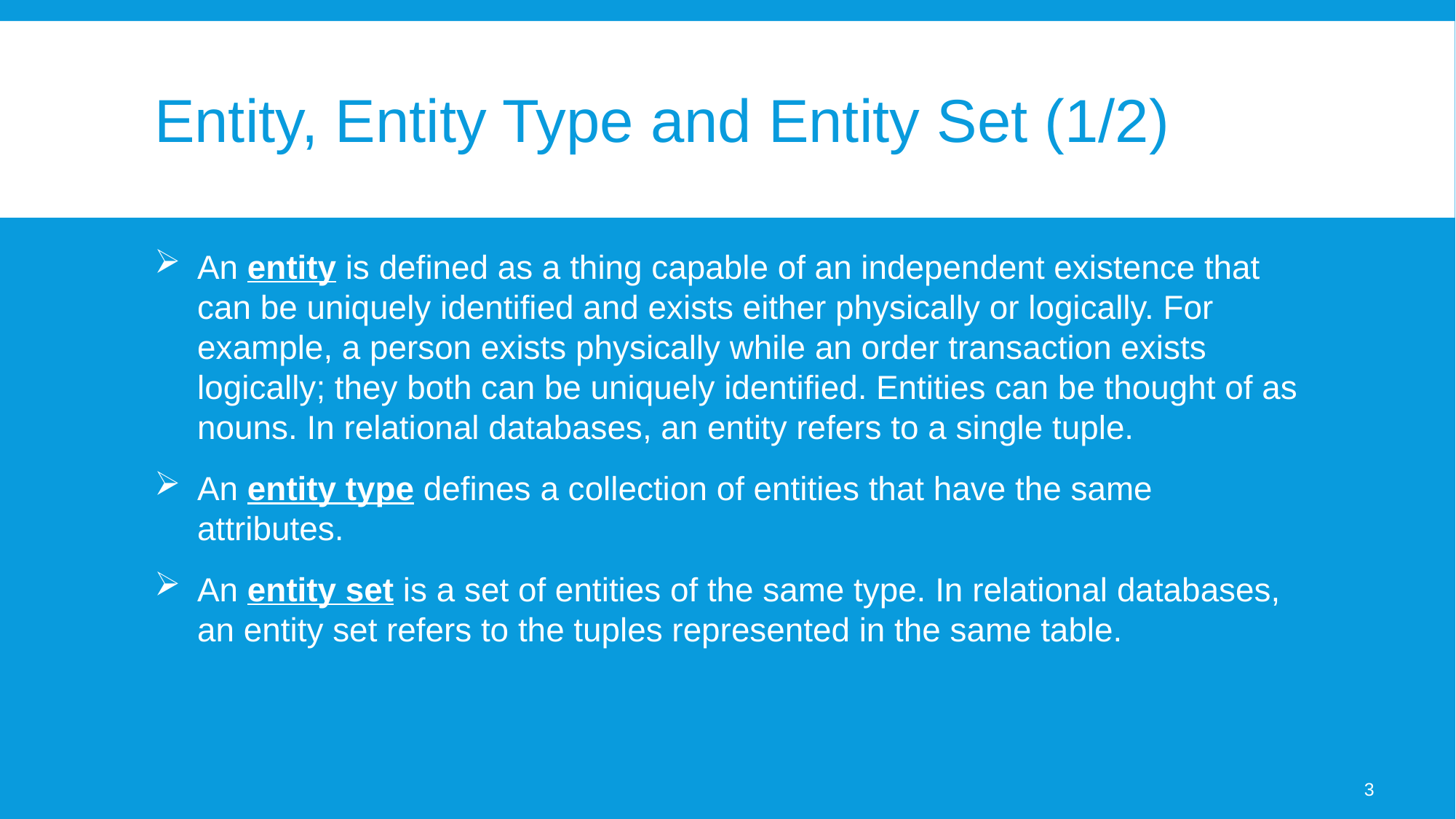

# Entity, Entity Type and Entity Set (1/2)
An entity is defined as a thing capable of an independent existence that can be uniquely identified and exists either physically or logically. For example, a person exists physically while an order transaction exists logically; they both can be uniquely identified. Entities can be thought of as nouns. In relational databases, an entity refers to a single tuple.
An entity type defines a collection of entities that have the same attributes.
An entity set is a set of entities of the same type. In relational databases, an entity set refers to the tuples represented in the same table.
3